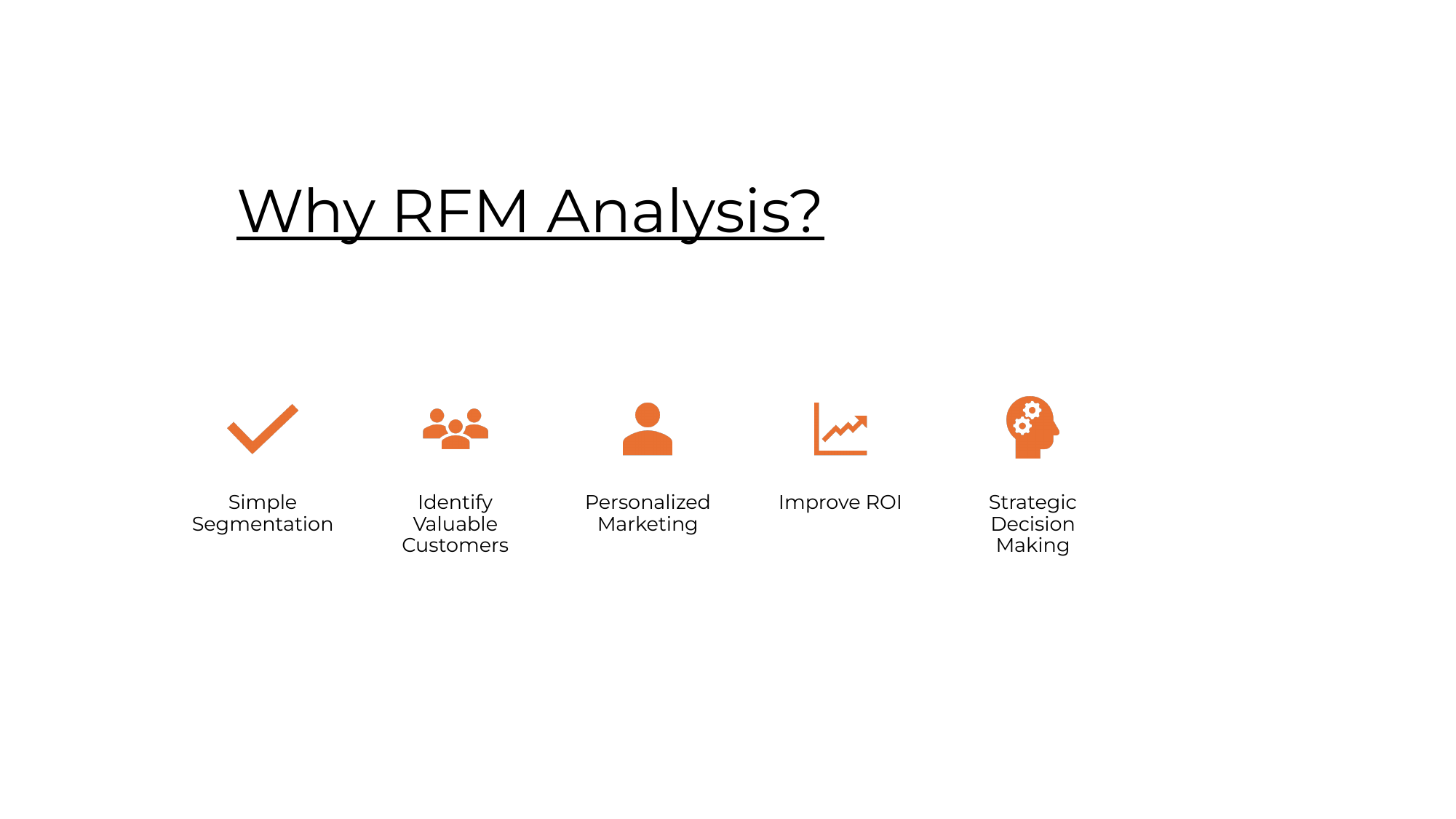

# Why RFM Analysis?
Simple Segmentation
Identify Valuable Customers
Personalized Marketing
Improve ROI
Strategic Decision Making